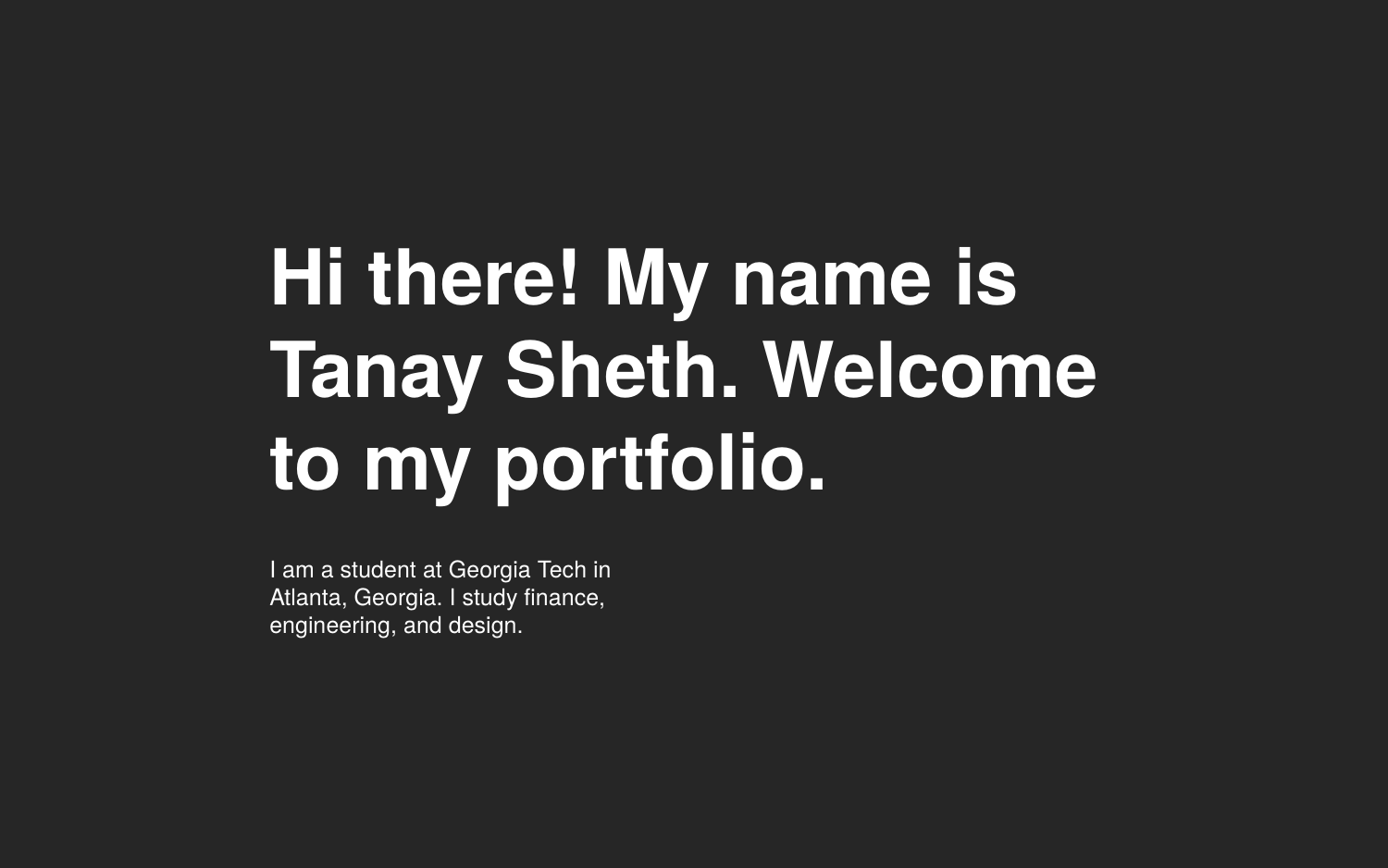

Hi there! My name is Tanay Sheth. Welcome to my portfolio.
I am a student at Georgia Tech in Atlanta, Georgia. I study finance, engineering, and design.